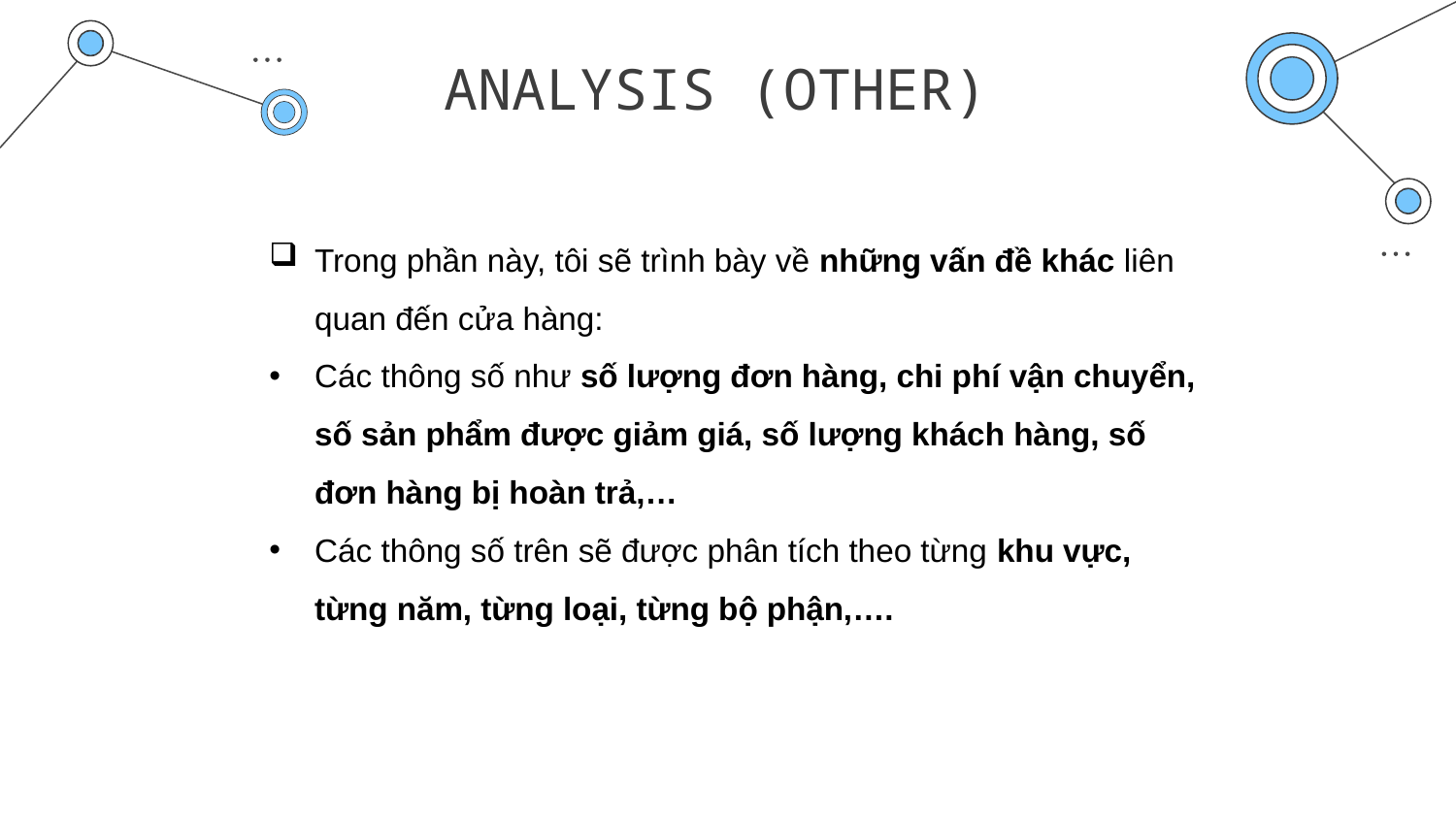

ANALYSIS (OTHER)
Trong phần này, tôi sẽ trình bày về những vấn đề khác liên quan đến cửa hàng:
Các thông số như số lượng đơn hàng, chi phí vận chuyển, số sản phẩm được giảm giá, số lượng khách hàng, số đơn hàng bị hoàn trả,…
Các thông số trên sẽ được phân tích theo từng khu vực, từng năm, từng loại, từng bộ phận,….